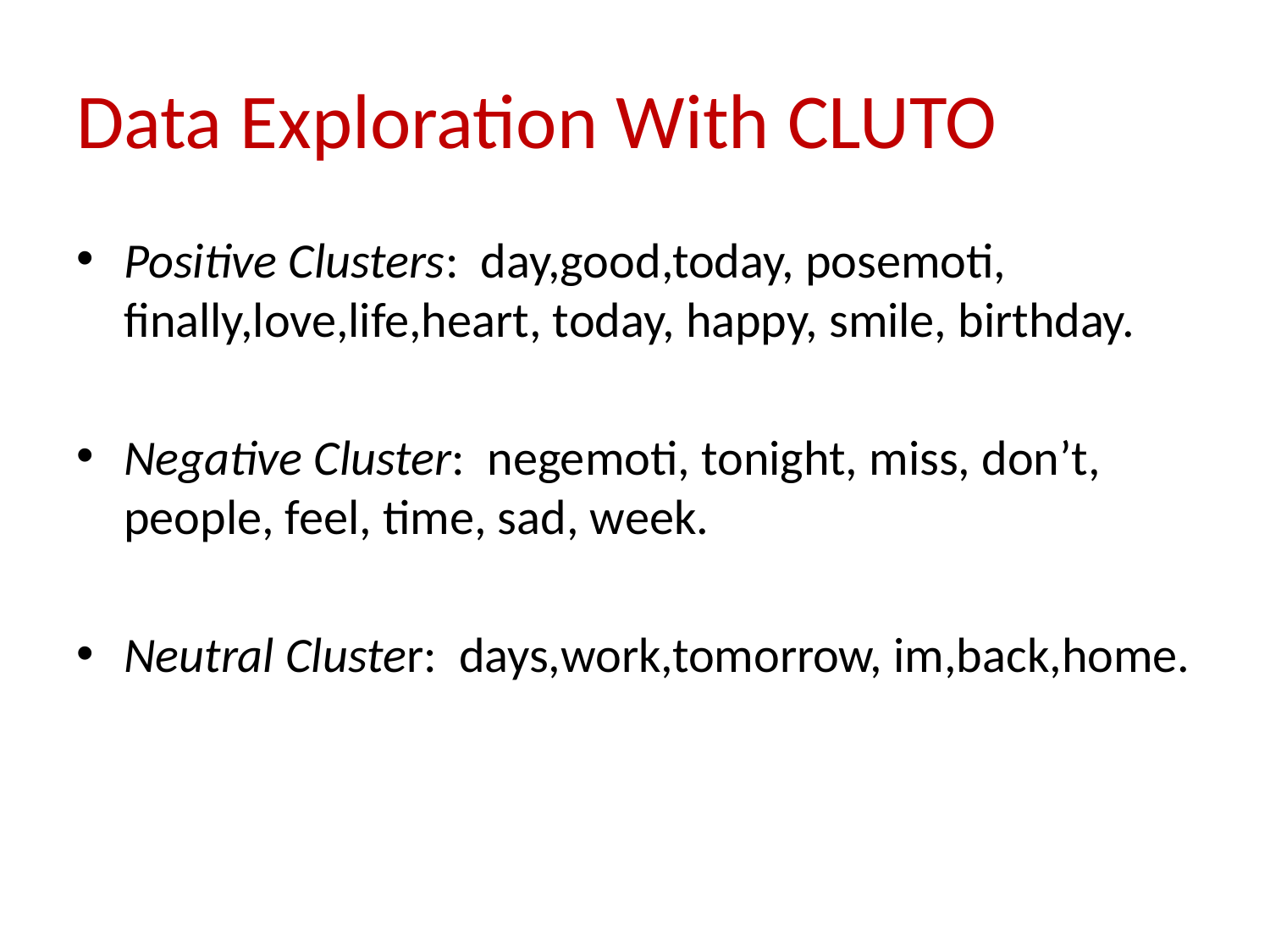

# Data Exploration With CLUTO
Positive Clusters:  day,good,today, posemoti, finally,love,life,heart, today, happy, smile, birthday.

Negative Cluster:  negemoti, tonight, miss, don’t, people, feel, time, sad, week.

Neutral Cluster:  days,work,tomorrow, im,back,home.